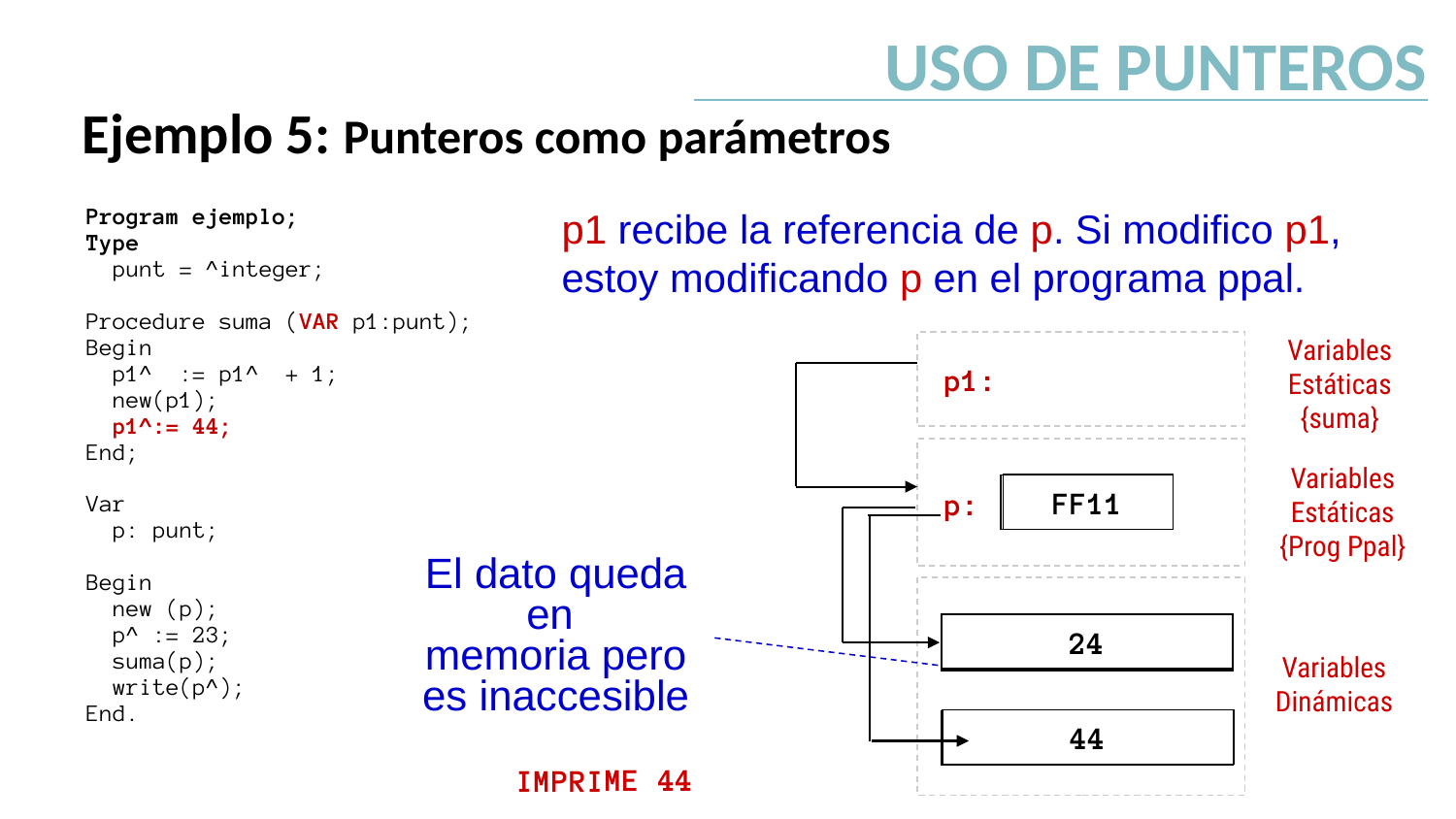

USO DE PUNTEROS
# Ejemplo 5: Punteros como parámetros
p1 recibe la referencia de p. Si modifico p1, estoy modificando p en el programa ppal.
Program ejemplo;
Type
  punt = ^integer;

Procedure suma (VAR p1:punt);
Begin
  p1^  := p1^  + 1;
  new(p1);
  p1^:= 44;
End;

Var
  p: punt;

Begin
  new (p);
  p^ := 23;
  suma(p);
  write(p^);
End.
Variables Estáticas {suma}
p1:
p:
Variables Estáticas {Prog Ppal}
FF11
FFFF
BASURA

El dato queda en
memoria pero es inaccesible
24
BASURA
23
Variables Dinámicas
44
BASURA
IMPRIME 44